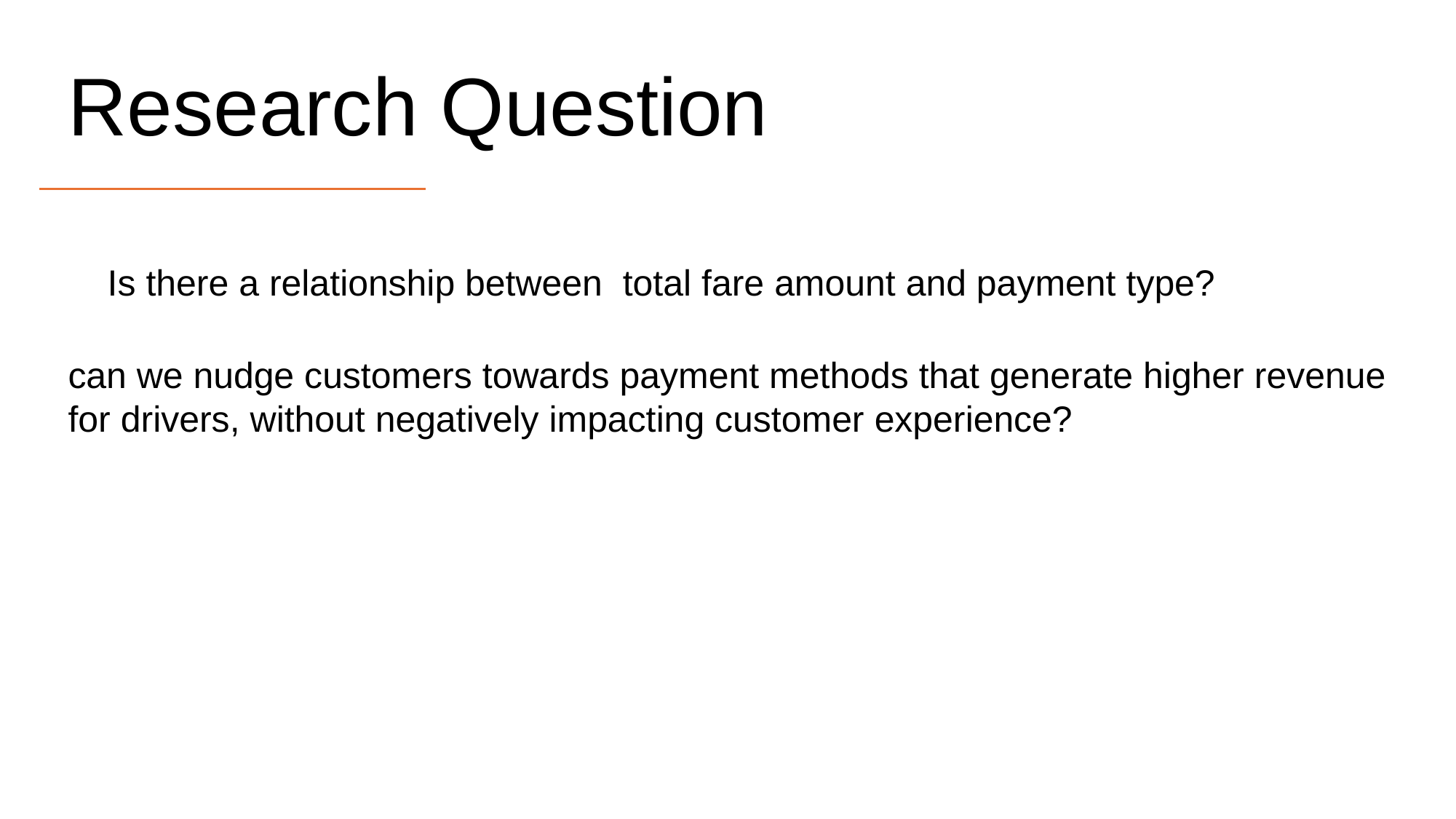

Research Question
Is there a relationship between  total fare amount and payment type?
can we nudge customers towards payment methods that generate higher revenue for drivers, without negatively impacting customer experience?